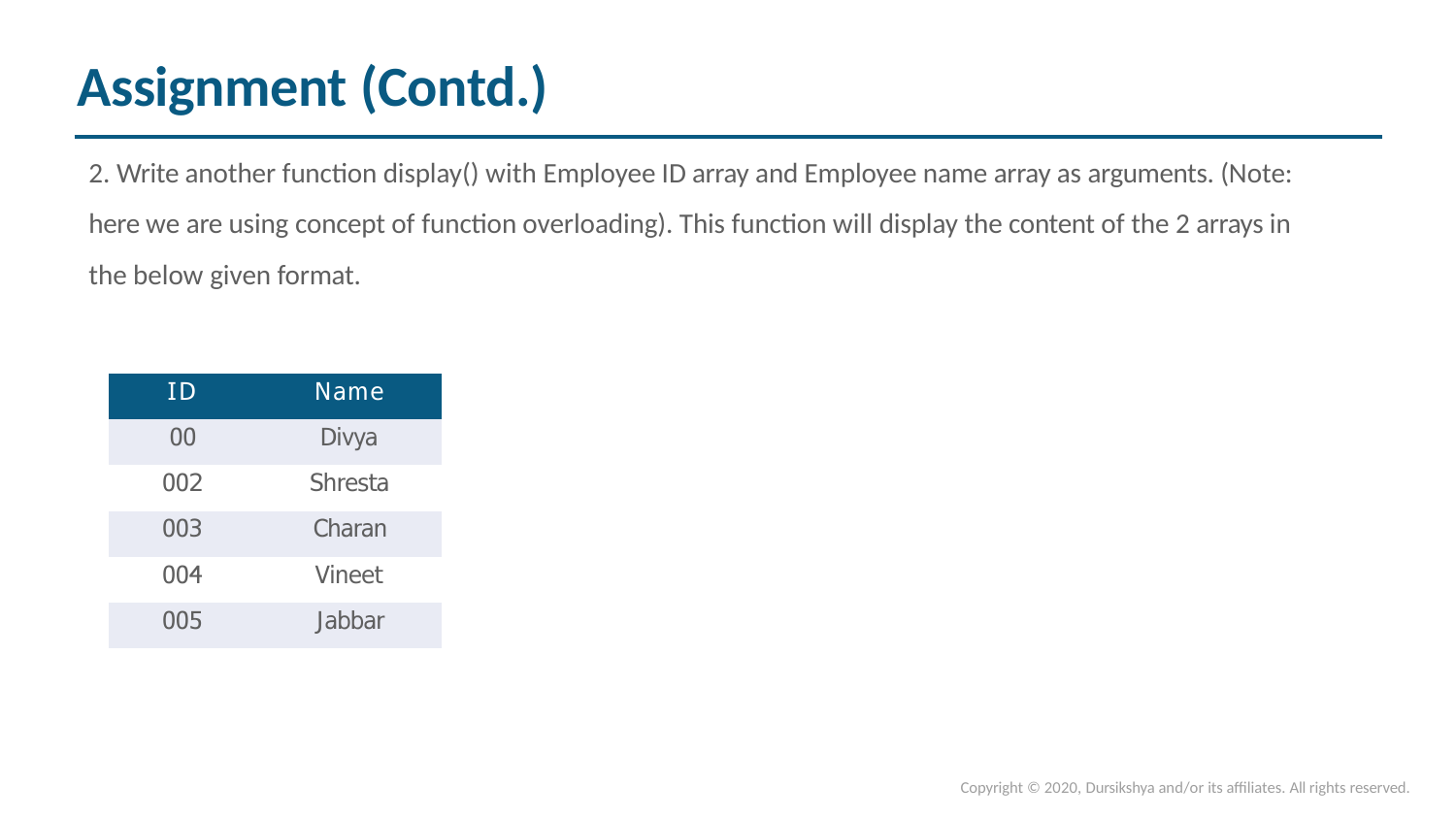

# Assignment (Contd.)
2. Write another function display() with Employee ID array and Employee name array as arguments. (Note:  here we are using concept of function overloading). This function will display the content of the 2 arrays in  the below given format.

| ID | Name |
| --- | --- |
| 00 | Divya |
| 002 | Shresta |
| 003 | Charan |
| 004 | Vineet |
| 005 | Jabbar |
Copyright © 2020, Dursikshya and/or its affiliates. All rights reserved.